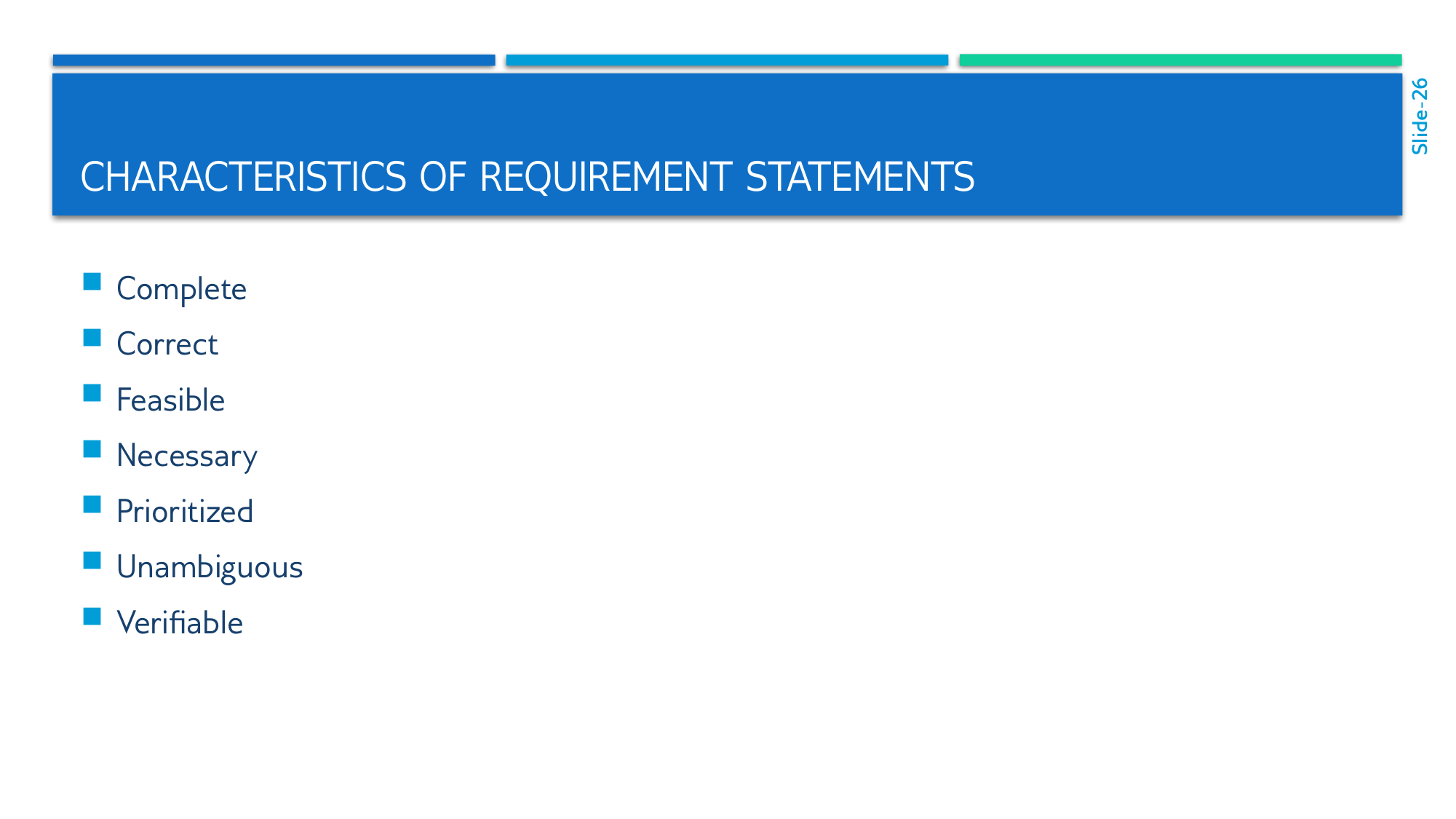

Slide-26
# Characteristics of requirement statements
Complete
Correct
Feasible
Necessary
Prioritized
Unambiguous
Verifiable